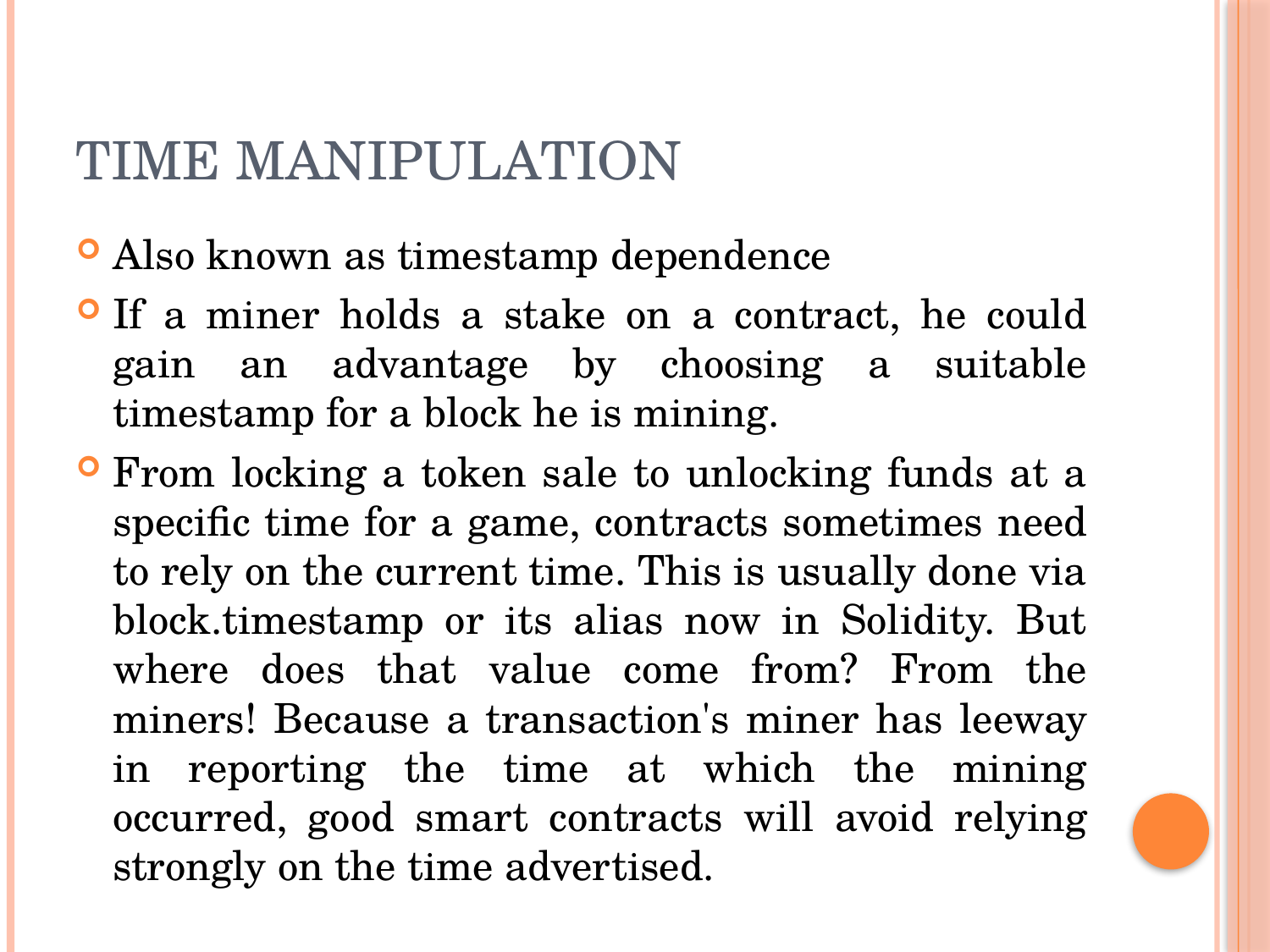

# Time Manipulation
Also known as timestamp dependence
If a miner holds a stake on a contract, he could gain an advantage by choosing a suitable timestamp for a block he is mining.
From locking a token sale to unlocking funds at a specific time for a game, contracts sometimes need to rely on the current time. This is usually done via block.timestamp or its alias now in Solidity. But where does that value come from? From the miners! Because a transaction's miner has leeway in reporting the time at which the mining occurred, good smart contracts will avoid relying strongly on the time advertised.